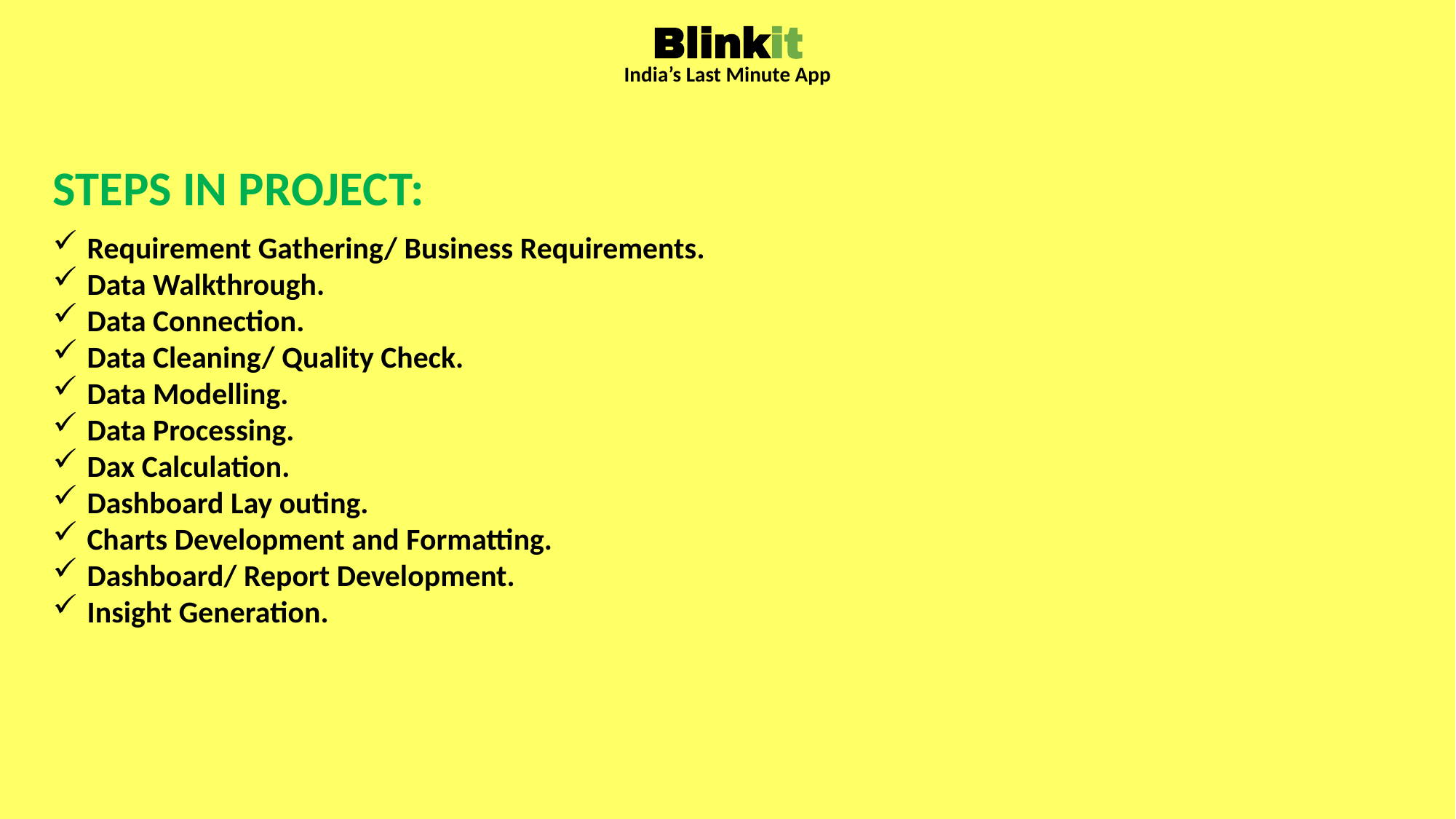

Blinkit
India’s Last Minute App
STEPS IN PROJECT:
Requirement Gathering/ Business Requirements.
Data Walkthrough.
Data Connection.
Data Cleaning/ Quality Check.
Data Modelling.
Data Processing.
Dax Calculation.
Dashboard Lay outing.
Charts Development and Formatting.
Dashboard/ Report Development.
Insight Generation.